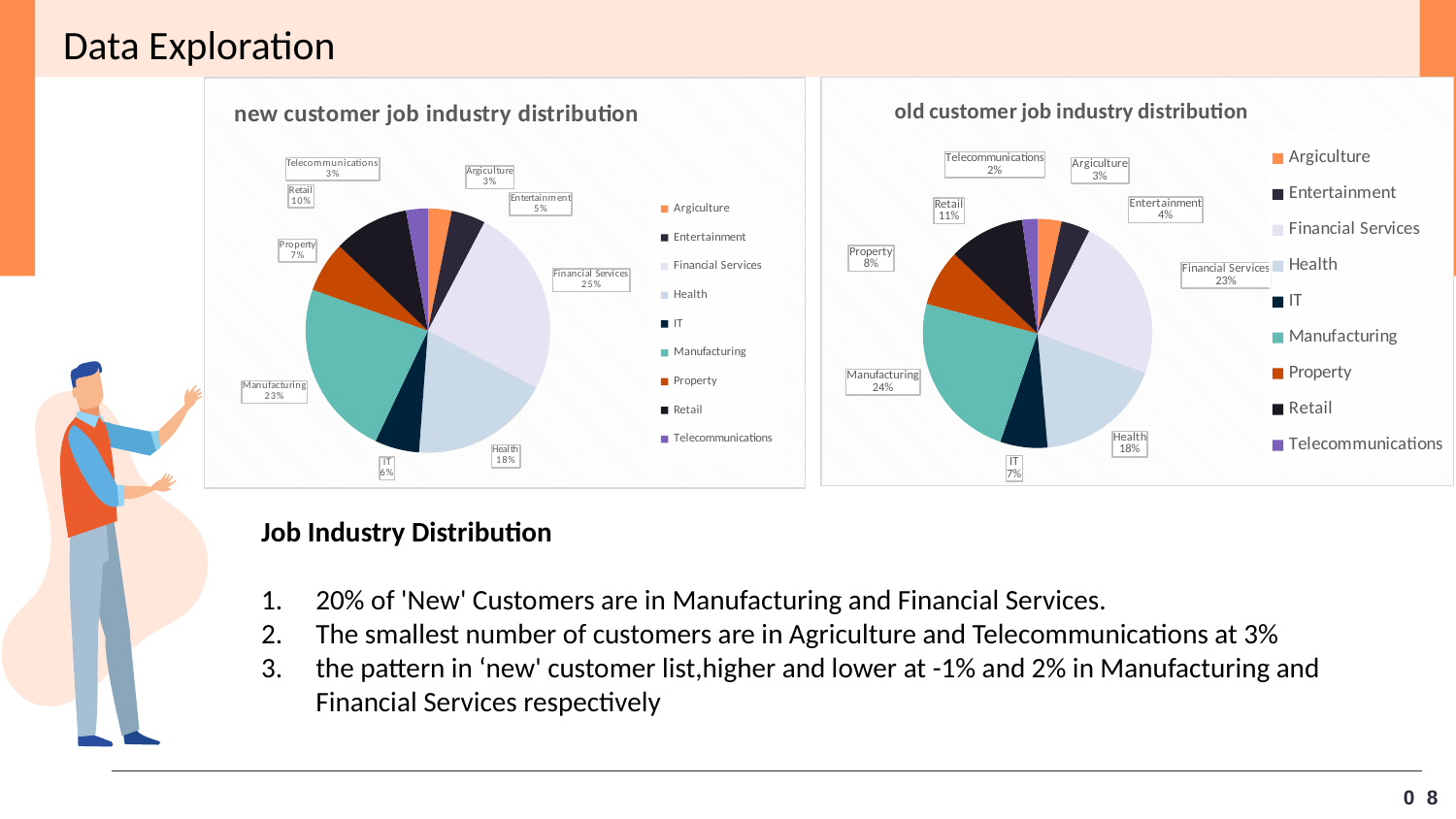

Data Exploration

### Chart: old customer job industry distribution

| Category | Total |
|---|---|
| Argiculture | 113.0 |
| Entertainment | 136.0 |
| Financial Services | 774.0 |
| Health | 602.0 |
| IT | 223.0 |
| Manufacturing | 799.0 |
| Property | 267.0 |
| Retail | 358.0 |
| Telecommunications | 72.0 |

### Chart: new customer job industry distribution

| Category | Total |
|---|---|
| Argiculture | 23.0 |
| Entertainment | 33.0 |
| Financial Services | 183.0 |
| Health | 135.0 |
| IT | 43.0 |
| Manufacturing | 171.0 |
| Property | 49.0 |
| Retail | 73.0 |
| Telecommunications | 21.0 |

Job Industry Distribution

20% of 'New' Customers are in Manufacturing and Financial Services.
The smallest number of customers are in Agriculture and Telecommunications at 3%
the pattern in ‘new' customer list,higher and lower at -1% and 2% in Manufacturing and Financial Services respectively
08